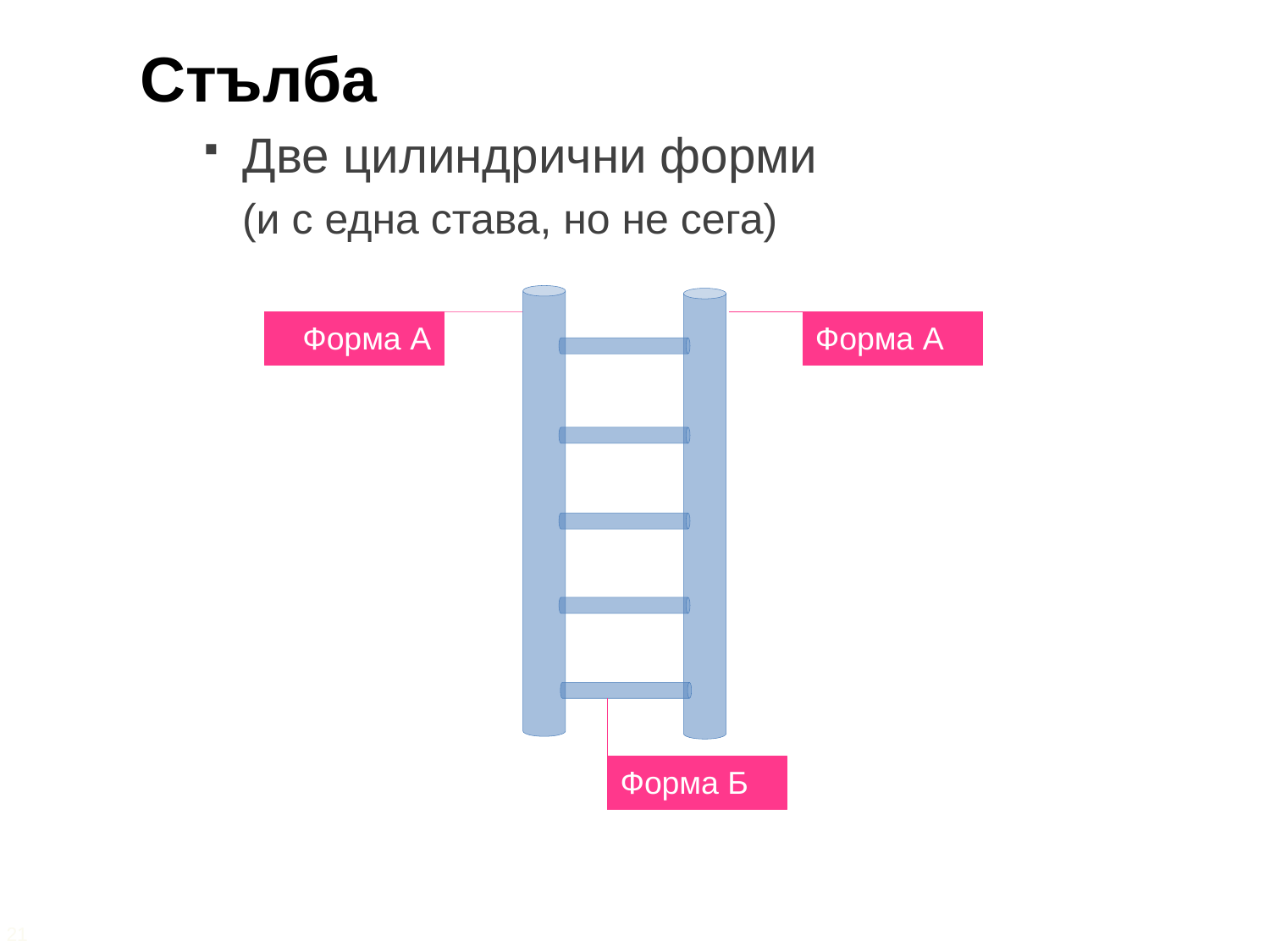

Стълба
Две цилиндрични форми
(и с една става, но не сега)
Форма А
Форма А

Форма Б